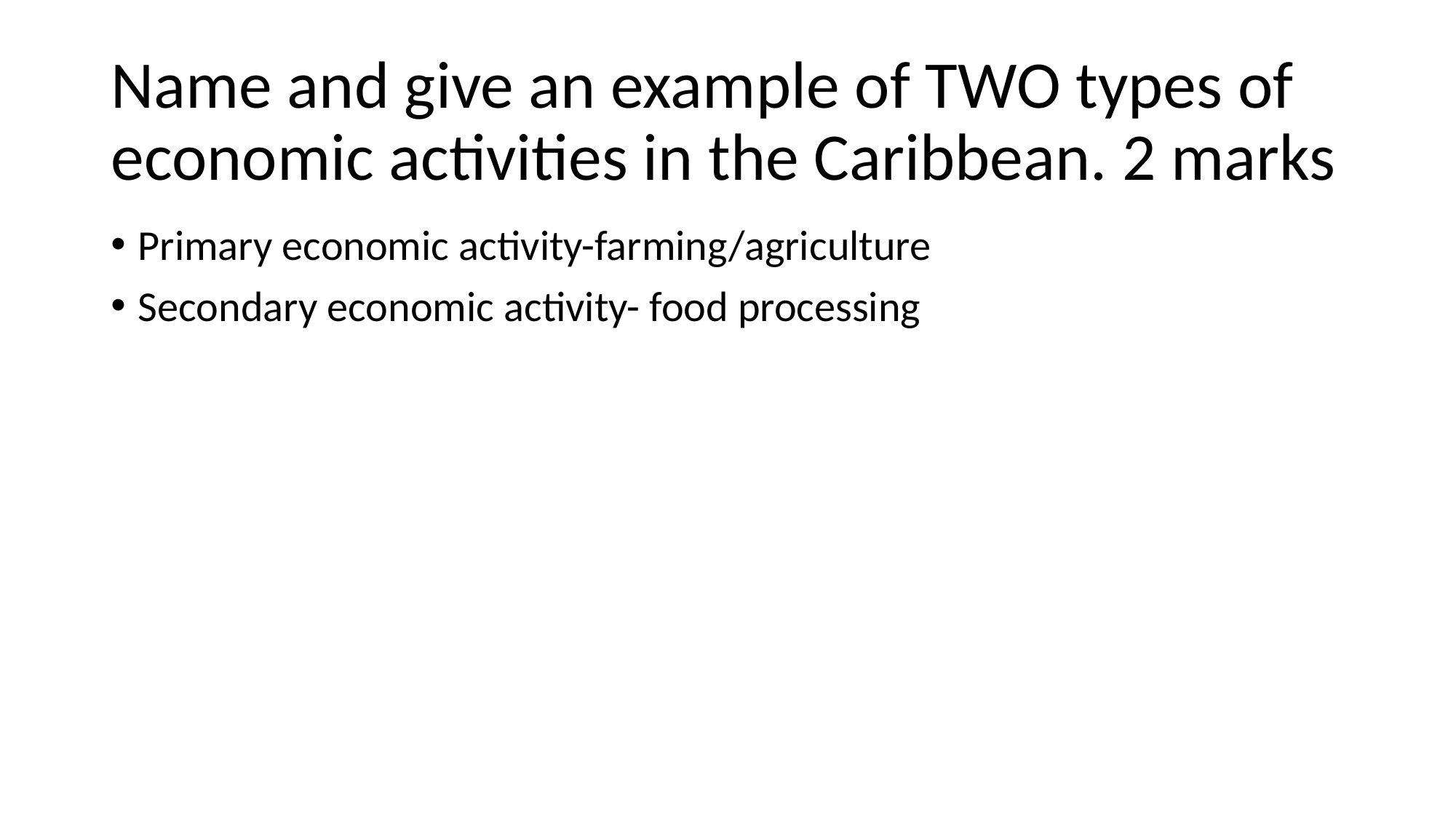

# Name and give an example of TWO types of economic activities in the Caribbean. 2 marks
Primary economic activity-farming/agriculture
Secondary economic activity- food processing